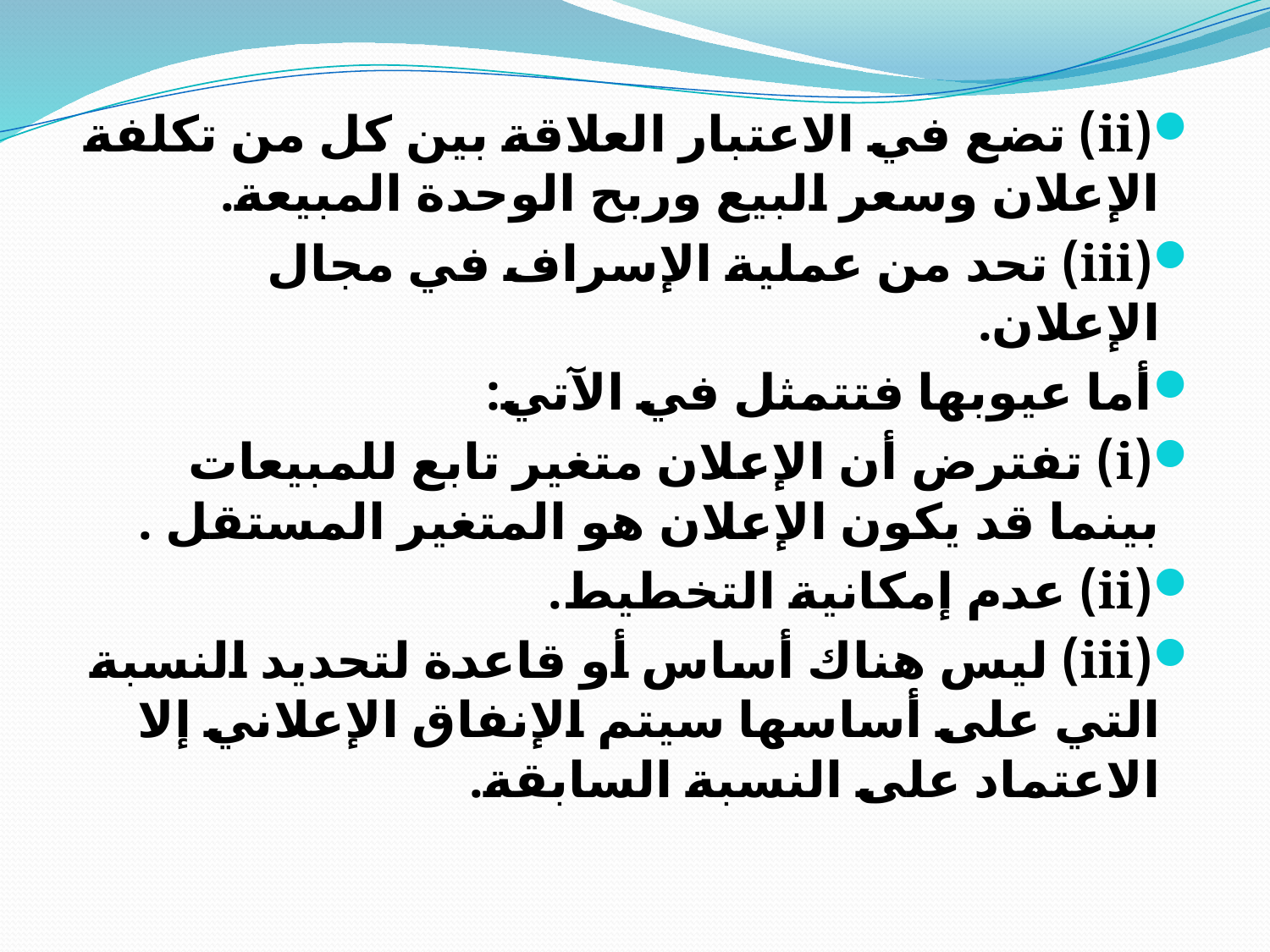

(ii) تضع في الاعتبار العلاقة بين كل من تكلفة الإعلان وسعر البيع وربح الوحدة المبيعة.
(iii) تحد من عملية الإسراف في مجال الإعلان.
أما عيوبها فتتمثل في الآتي:
(i) تفترض أن الإعلان متغير تابع للمبيعات بينما قد يكون الإعلان هو المتغير المستقل .
(ii) عدم إمكانية التخطيط.
(iii) ليس هناك أساس أو قاعدة لتحديد النسبة التي على أساسها سيتم الإنفاق الإعلاني إلا الاعتماد على النسبة السابقة.